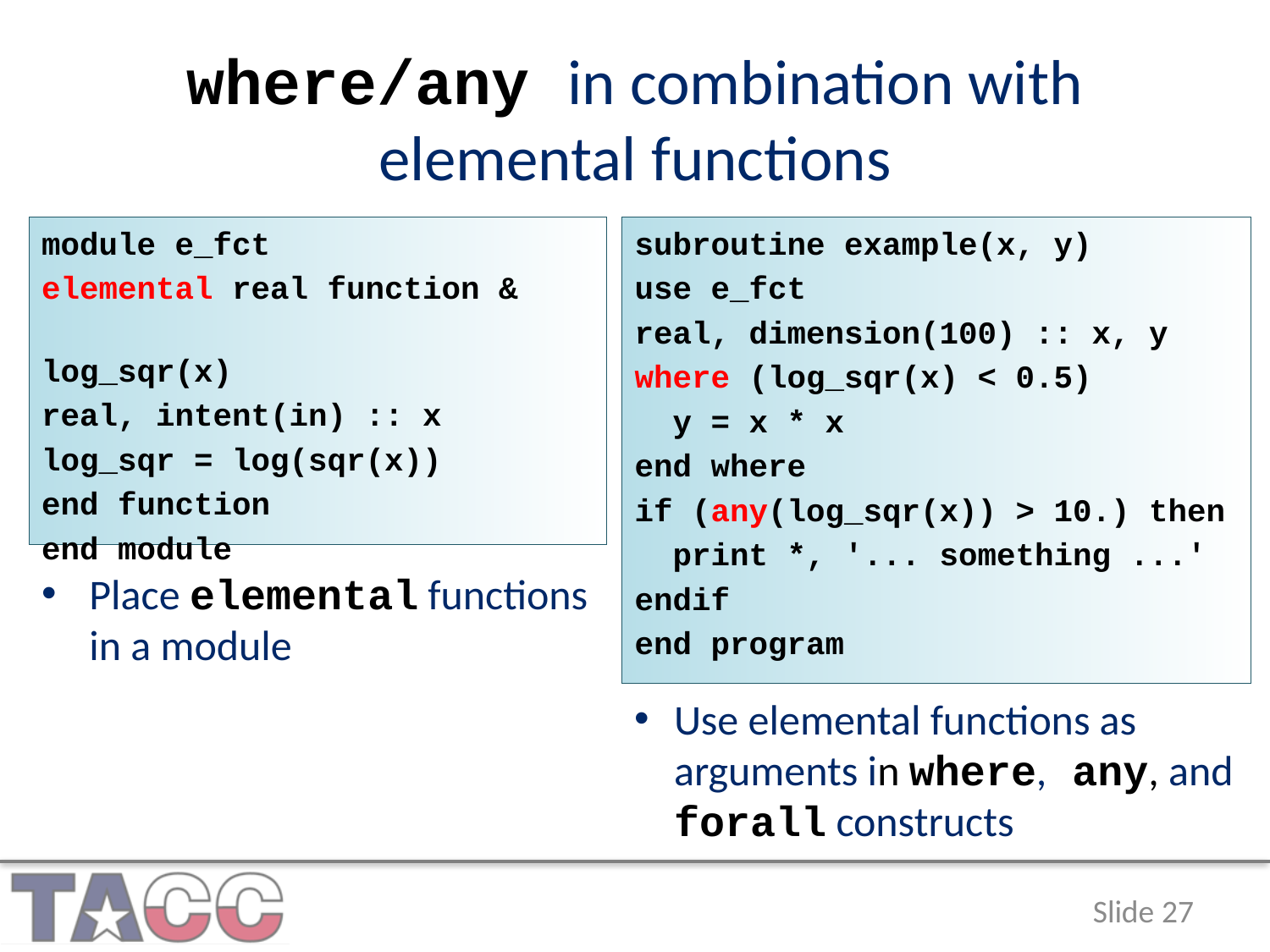

# where/any in combination with elemental functions
module e_fct
elemental real function &
                   log_sqr(x)
real, intent(in) :: x
log_sqr = log(sqr(x))
end function
end module
subroutine example(x, y)
use e_fct
real, dimension(100) :: x, y
where (log_sqr(x) < 0.5)
  y = x * x
end where
if (any(log_sqr(x)) > 10.) then
  print *, '... something ...'
endif
end program

Place elemental functions in a module
Use elemental functions as arguments in where, any, and forall constructs